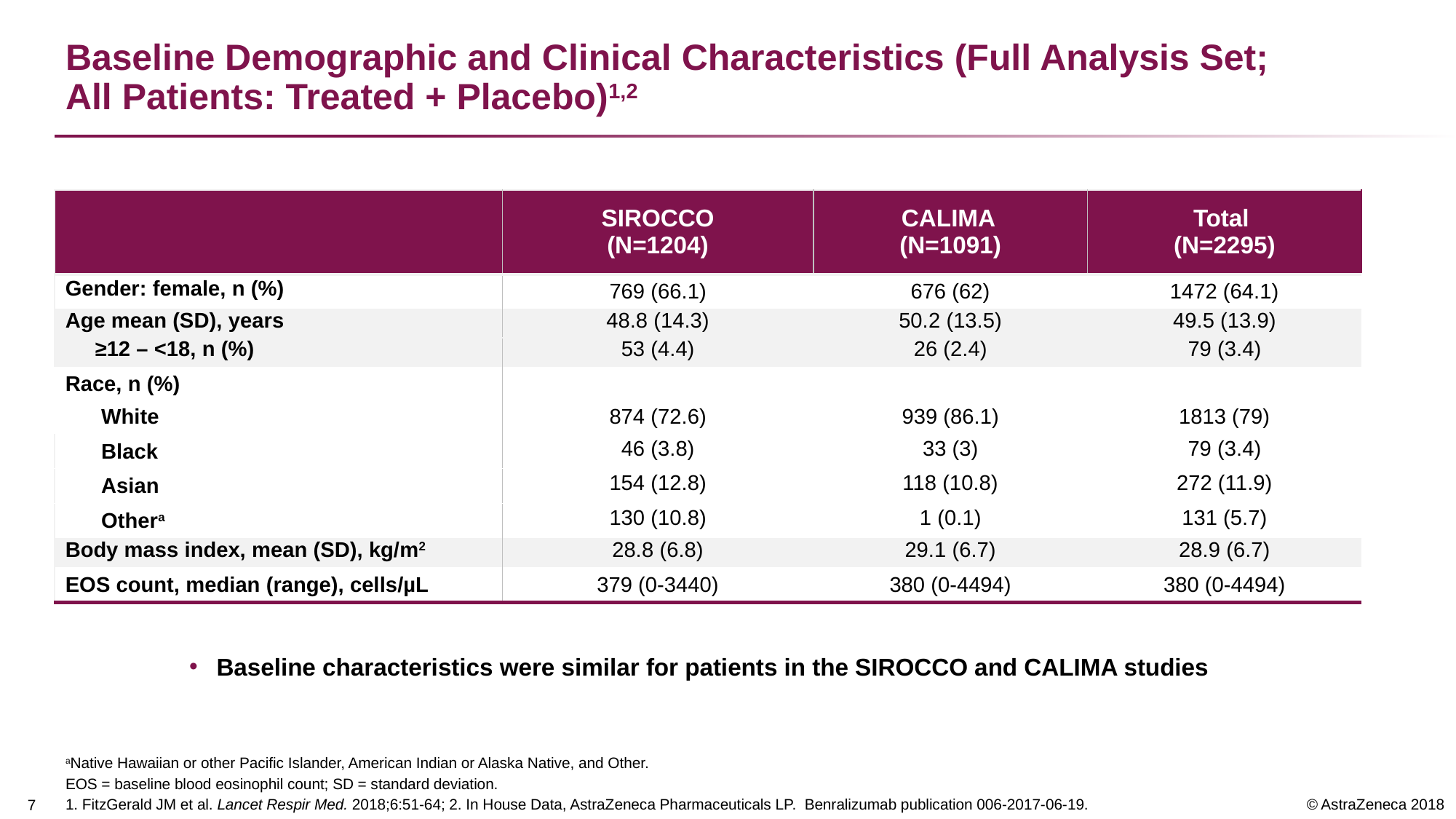

# Baseline Demographic and Clinical Characteristics (Full Analysis Set;        All Patients: Treated + Placebo)1,2
|  | SIROCCO (N=1204) | CALIMA (N=1091) | Total (N=2295) |
| --- | --- | --- | --- |
| Gender: female, n (%) | 769 (66.1) | 676 (62) | 1472 (64.1) |
| Age mean (SD), years | 48.8 (14.3) | 50.2 (13.5) | 49.5 (13.9) |
| ≥12 – <18, n (%) | 53 (4.4) | 26 (2.4) | 79 (3.4) |
| Race, n (%) White | 874 (72.6) | 939 (86.1) | 1813 (79) |
| Black | 46 (3.8) | 33 (3) | 79 (3.4) |
| Asian | 154 (12.8) | 118 (10.8) | 272 (11.9) |
| Othera | 130 (10.8) | 1 (0.1) | 131 (5.7) |
| Body mass index, mean (SD), kg/m2 | 28.8 (6.8) | 29.1 (6.7) | 28.9 (6.7) |
| EOS count, median (range), cells/µL | 379 (0-3440) | 380 (0-4494) | 380 (0-4494) |
Baseline characteristics were similar for patients in the SIROCCO and CALIMA studies
aNative Hawaiian or other Pacific Islander, American Indian or Alaska Native, and Other.
EOS = baseline blood eosinophil count; SD = standard deviation.
1. FitzGerald JM et al. Lancet Respir Med. 2018;6:51-64; 2. In House Data, AstraZeneca Pharmaceuticals LP.  Benralizumab publication 006-2017-06-19.
7